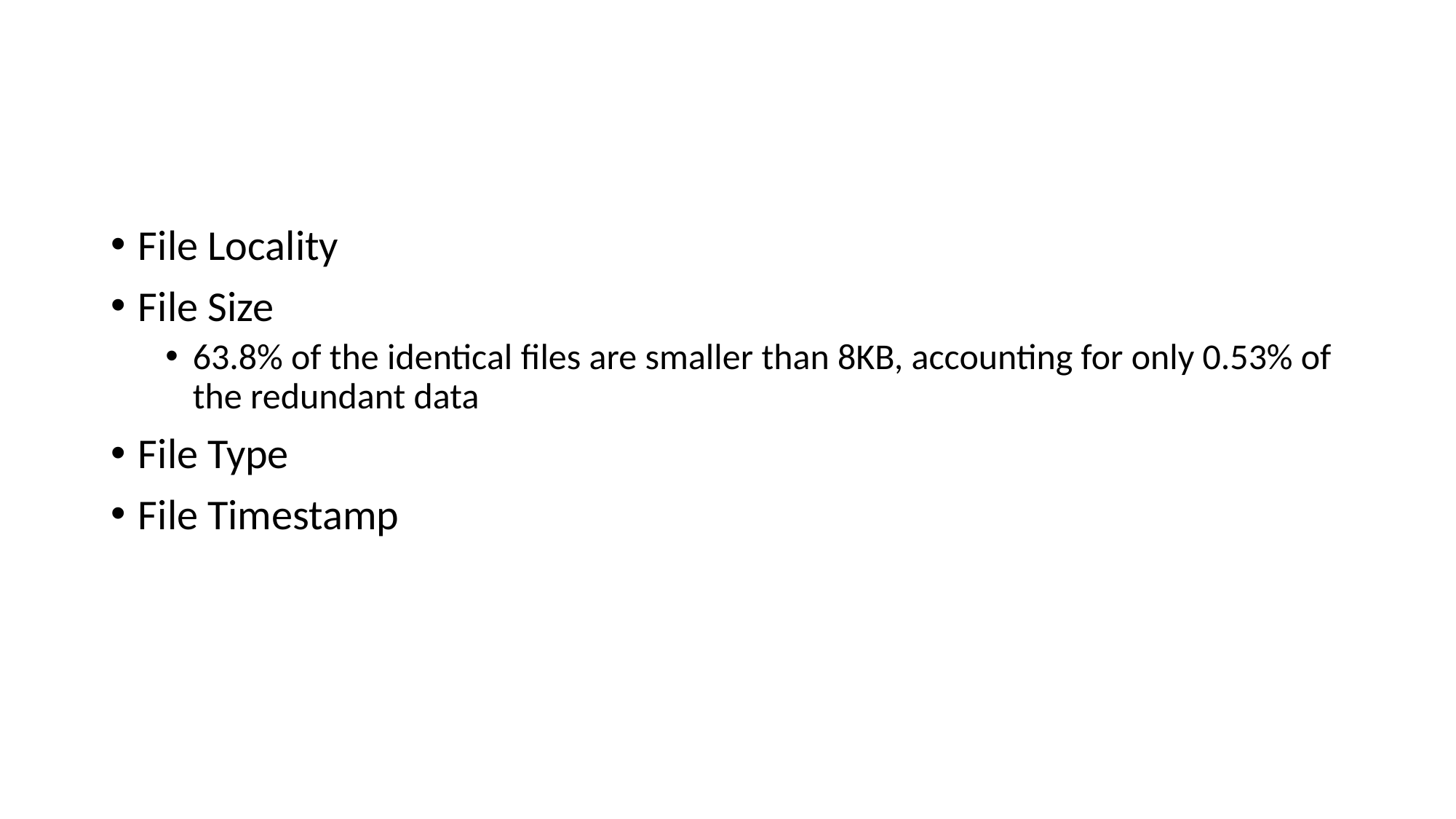

#
File Locality
File Size
63.8% of the identical ﬁles are smaller than 8KB, accounting for only 0.53% of the redundant data
File Type
File Timestamp